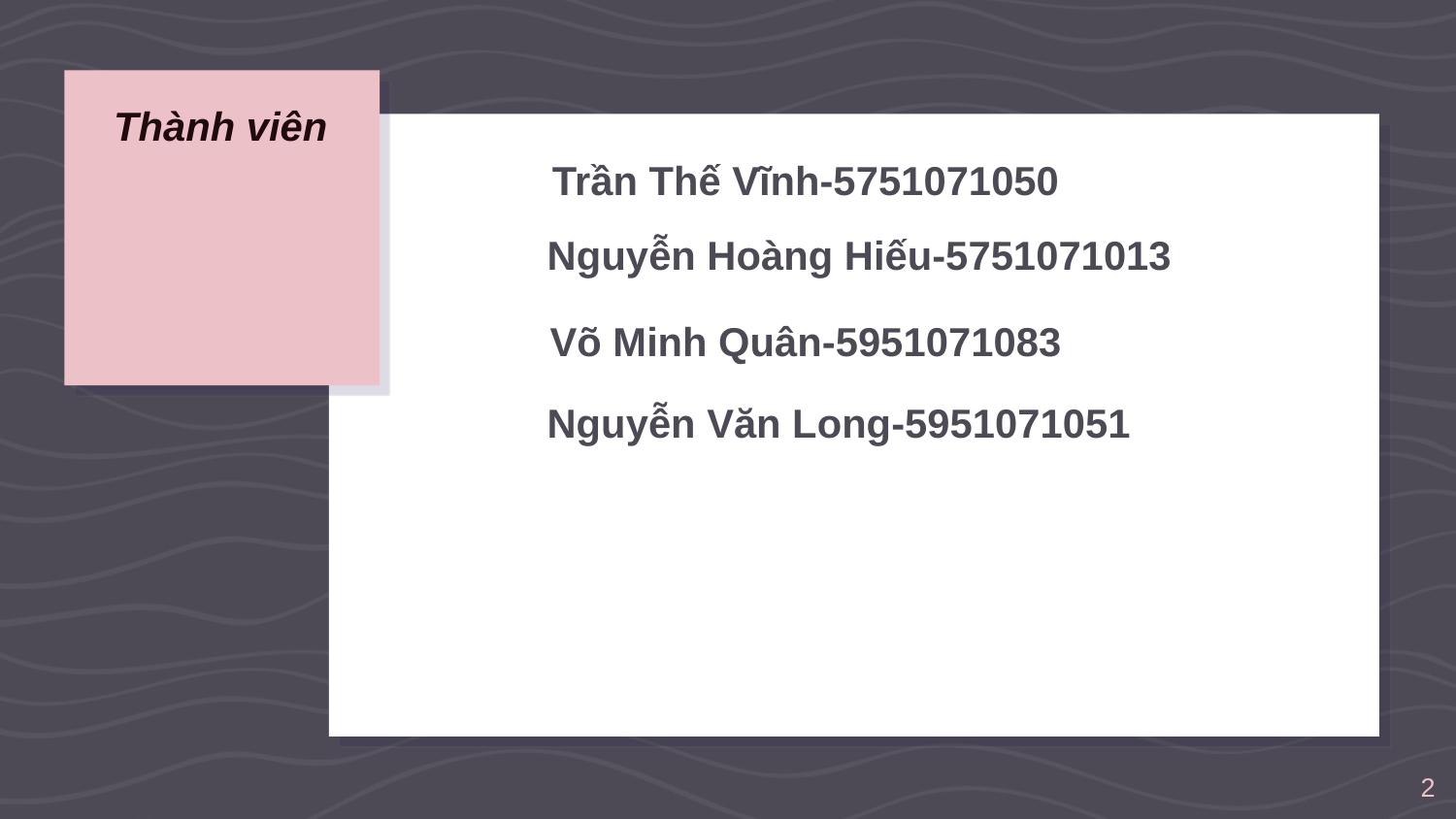

# Thành viên
Trần Thế Vĩnh-5751071050
Nguyễn Hoàng Hiếu-5751071013
Võ Minh Quân-5951071083
Nguyễn Văn Long-5951071051
2